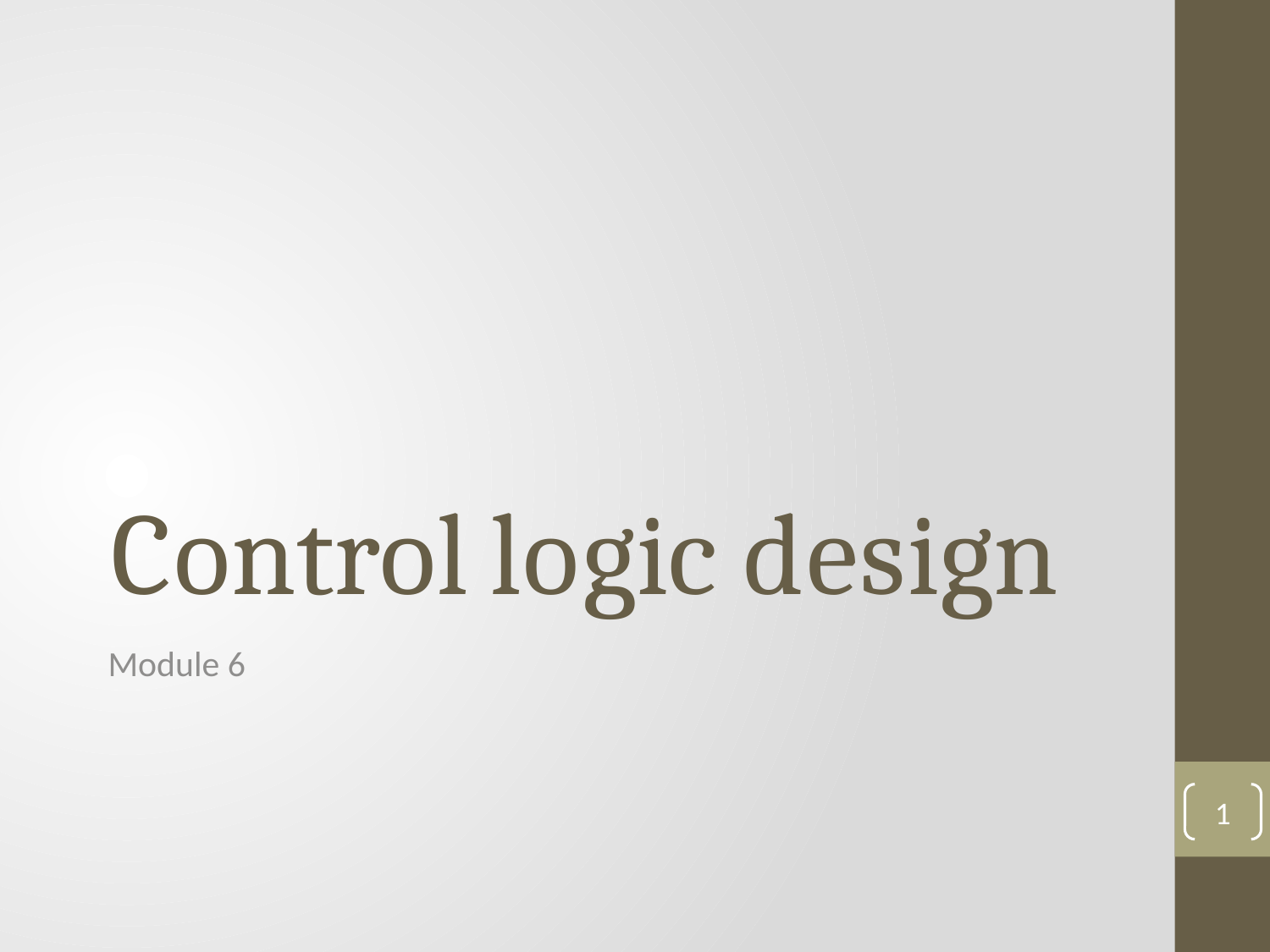

# Control logic design
Module 6
1